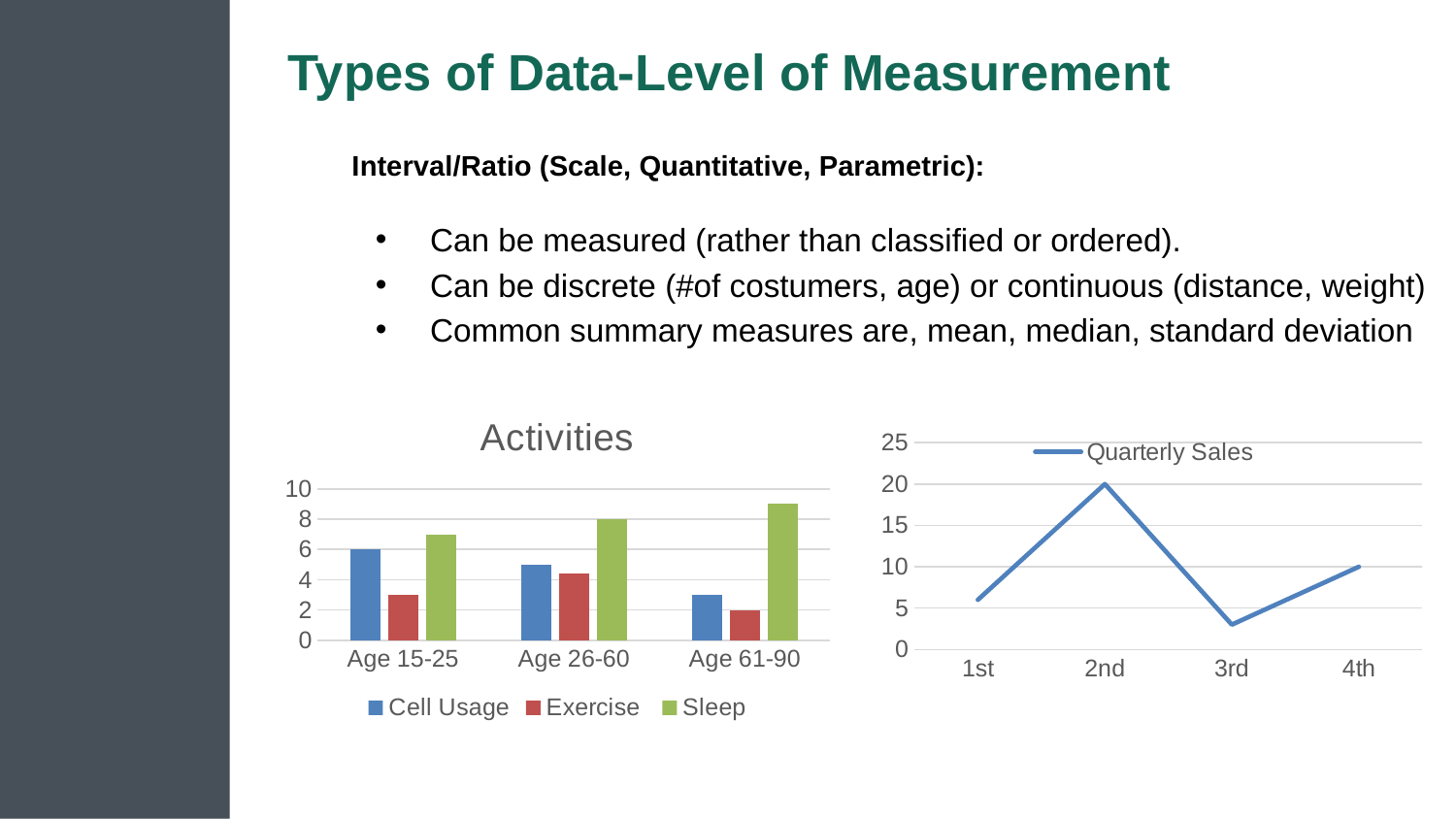

# Types of Data-Level of Measurement
Interval/Ratio (Scale, Quantitative, Parametric):
Can be measured (rather than classified or ordered).
Can be discrete (#of costumers, age) or continuous (distance, weight)
Common summary measures are, mean, median, standard deviation

### Chart: Activities

| Category | Cell Usage | Exercise  | Sleep |
|---|---|---|---|
| Age 15-25 | 6.0 | 3.0 | 7.0 |
| Age 26-60 | 5.0 | 4.4 | 8.0 |
| Age 61-90 | 3.0 | 2.0 | 9.0 |

### Chart

| Category | Quarterly Sales |
|---|---|
| 1st | 6.0 |
| 2nd | 20.0 |
| 3rd | 3.0 |
| 4th | 10.0 |